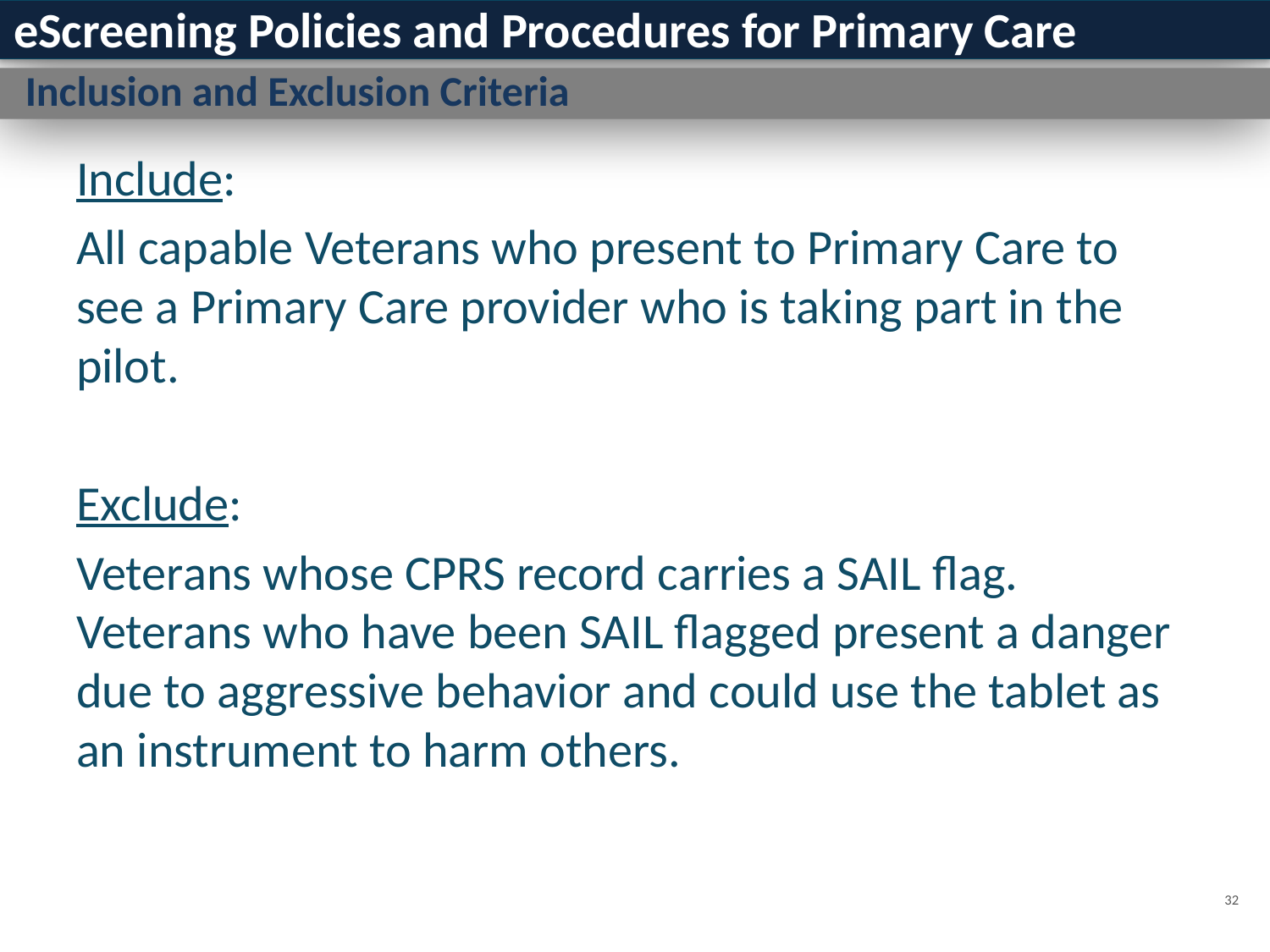

# eScreening Policies and Procedures for Primary Care
 Inclusion and Exclusion Criteria

Include:
All capable Veterans who present to Primary Care to see a Primary Care provider who is taking part in the pilot.

Exclude:
Veterans whose CPRS record carries a SAIL flag. Veterans who have been SAIL flagged present a danger due to aggressive behavior and could use the tablet as an instrument to harm others.

32